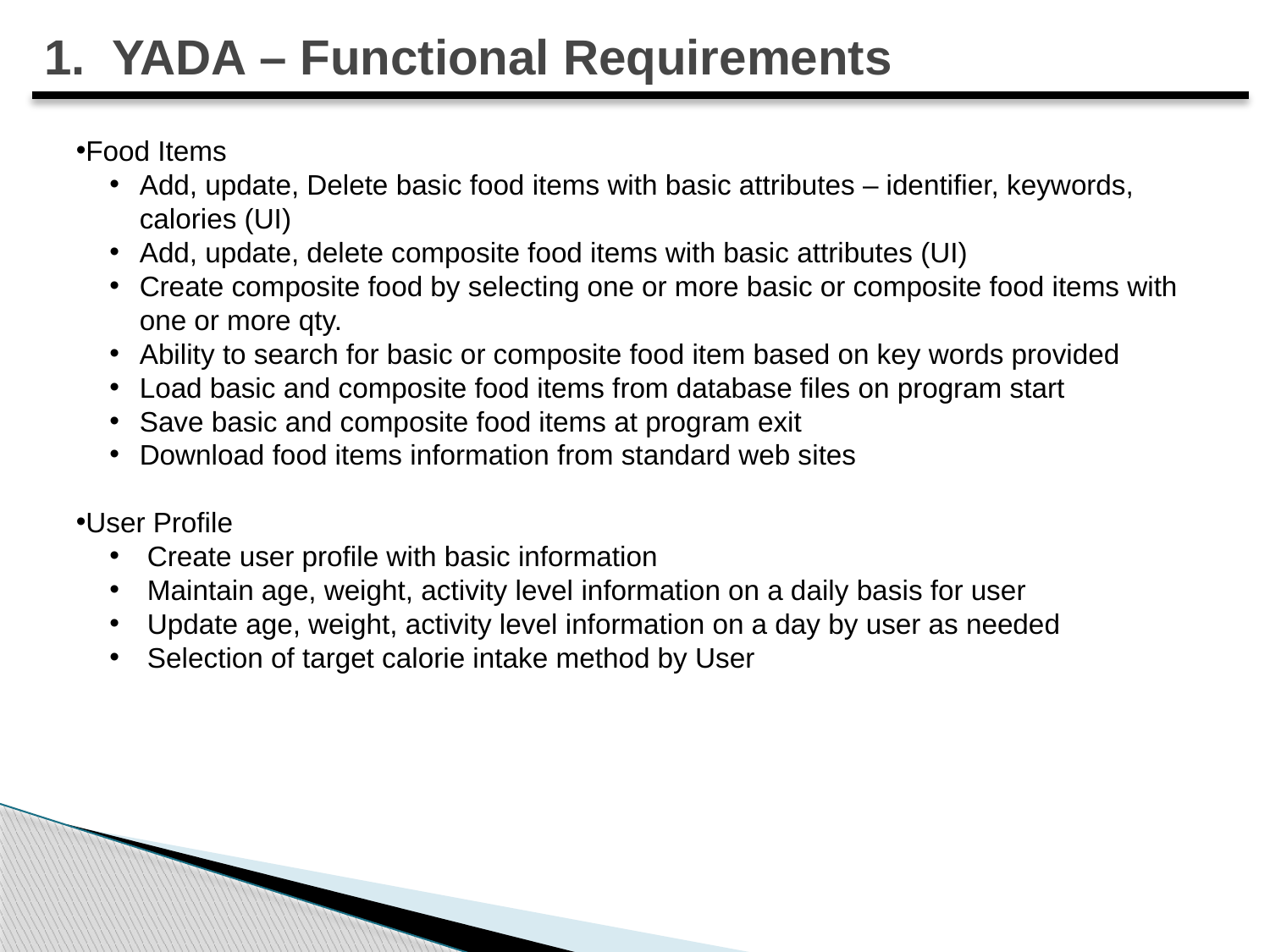

# 1.  YADA – Functional Requirements
Food Items
Add, update, Delete basic food items with basic attributes – identifier, keywords, calories (UI)
Add, update, delete composite food items with basic attributes (UI)
Create composite food by selecting one or more basic or composite food items with one or more qty.
Ability to search for basic or composite food item based on key words provided
Load basic and composite food items from database files on program start
Save basic and composite food items at program exit
Download food items information from standard web sites

User Profile
 Create user profile with basic information
 Maintain age, weight, activity level information on a daily basis for user
 Update age, weight, activity level information on a day by user as needed
 Selection of target calorie intake method by User